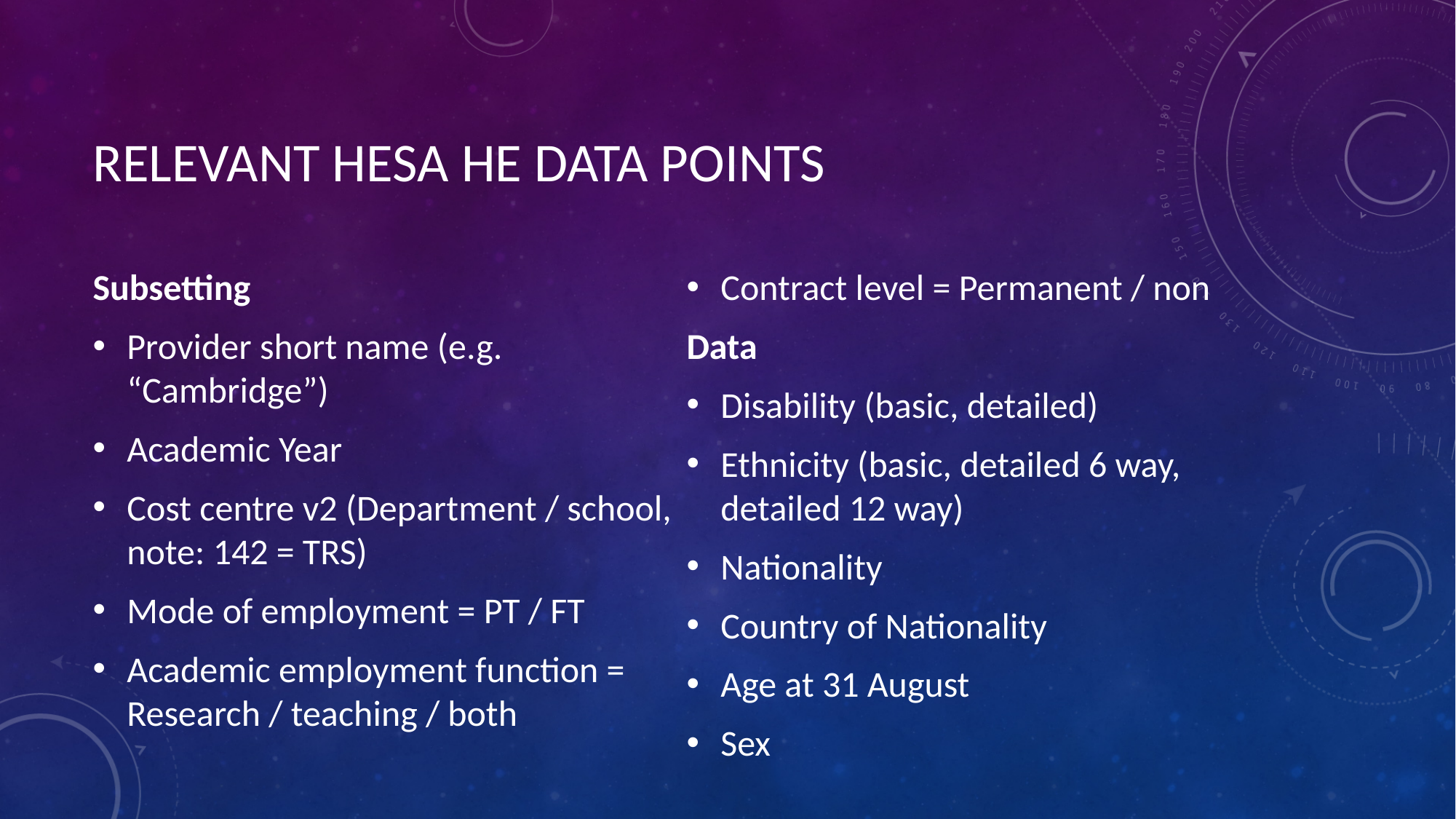

# Relevant HESA HE Data points
Subsetting
Provider short name (e.g. “Cambridge”)
Academic Year
Cost centre v2 (Department / school, note: 142 = TRS)
Mode of employment = PT / FT
Academic employment function = Research / teaching / both
Contract level = Permanent / non
Data
Disability (basic, detailed)
Ethnicity (basic, detailed 6 way, detailed 12 way)
Nationality
Country of Nationality
Age at 31 August
Sex